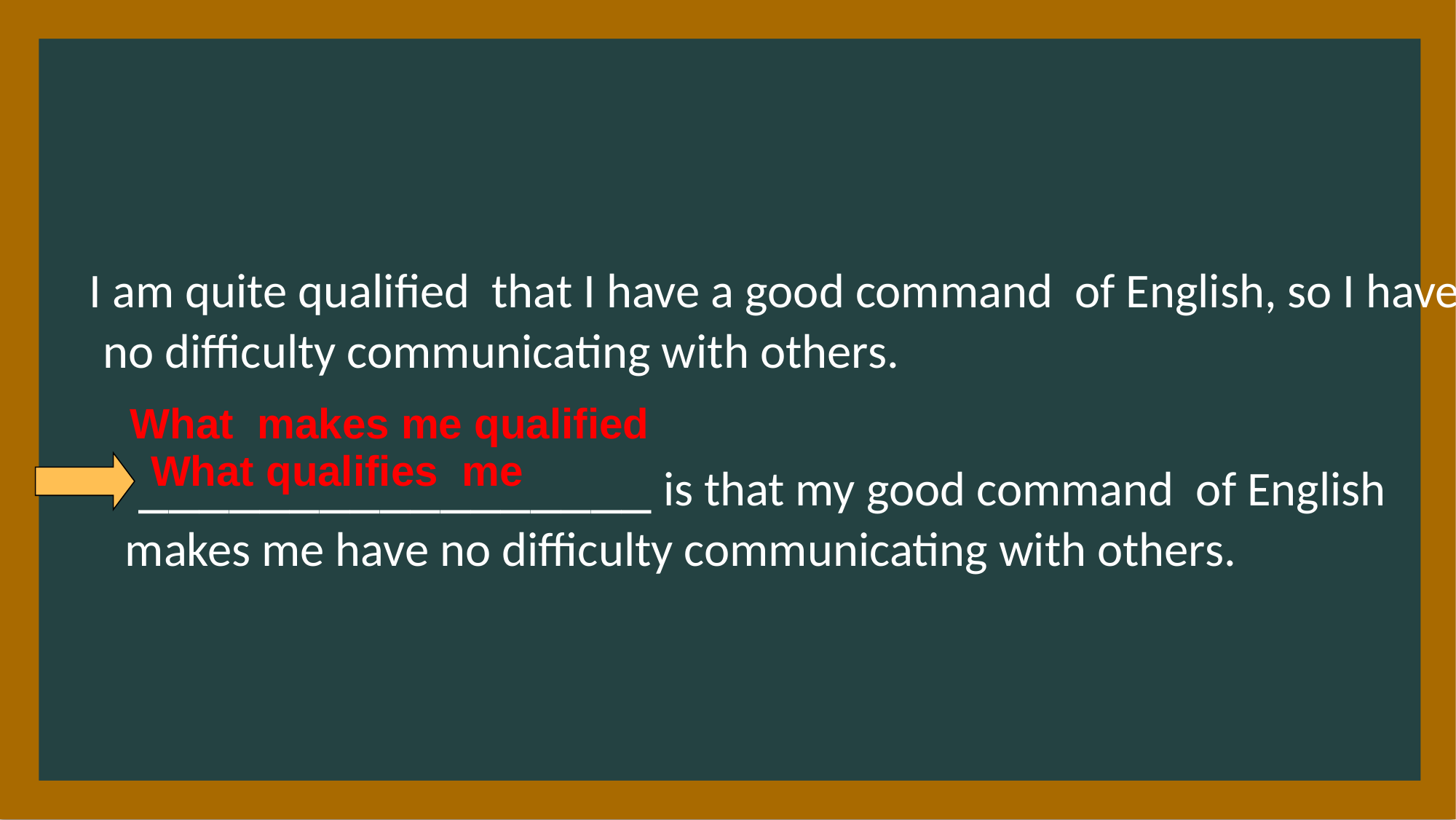

I am quite qualified  that I have a good command  of English, so I have no difficulty communicating with others.
What  makes me qualified
 _________________ is that my good command  of English makes me have no difficulty communicating with others.
What qualifies  me